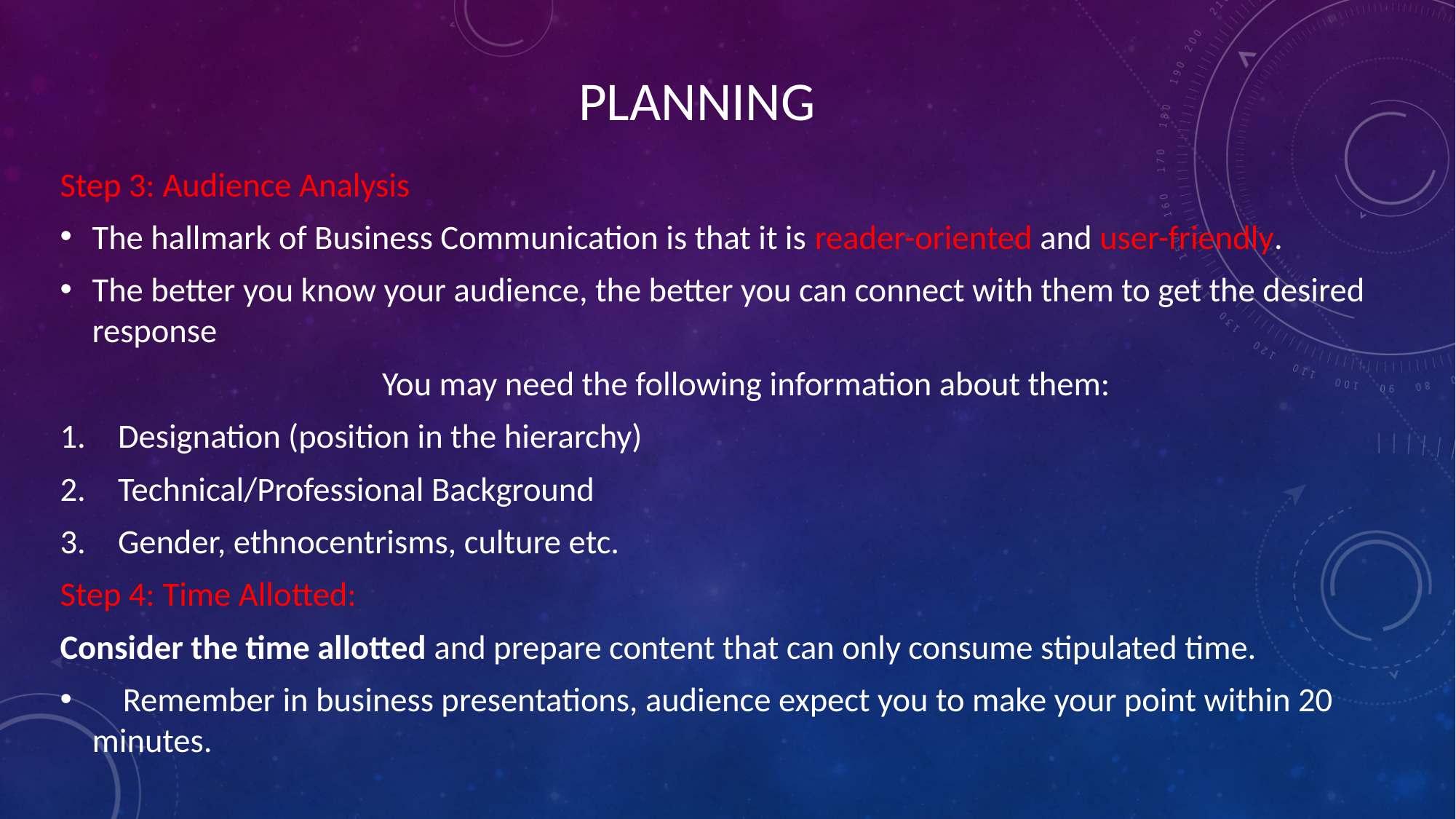

# Planning
Step 3: Audience Analysis
The hallmark of Business Communication is that it is reader-oriented and user-friendly.
The better you know your audience, the better you can connect with them to get the desired response
You may need the following information about them:
Designation (position in the hierarchy)
Technical/Professional Background
Gender, ethnocentrisms, culture etc.
Step 4: Time Allotted:
Consider the time allotted and prepare content that can only consume stipulated time.
    Remember in business presentations, audience expect you to make your point within 20 minutes.